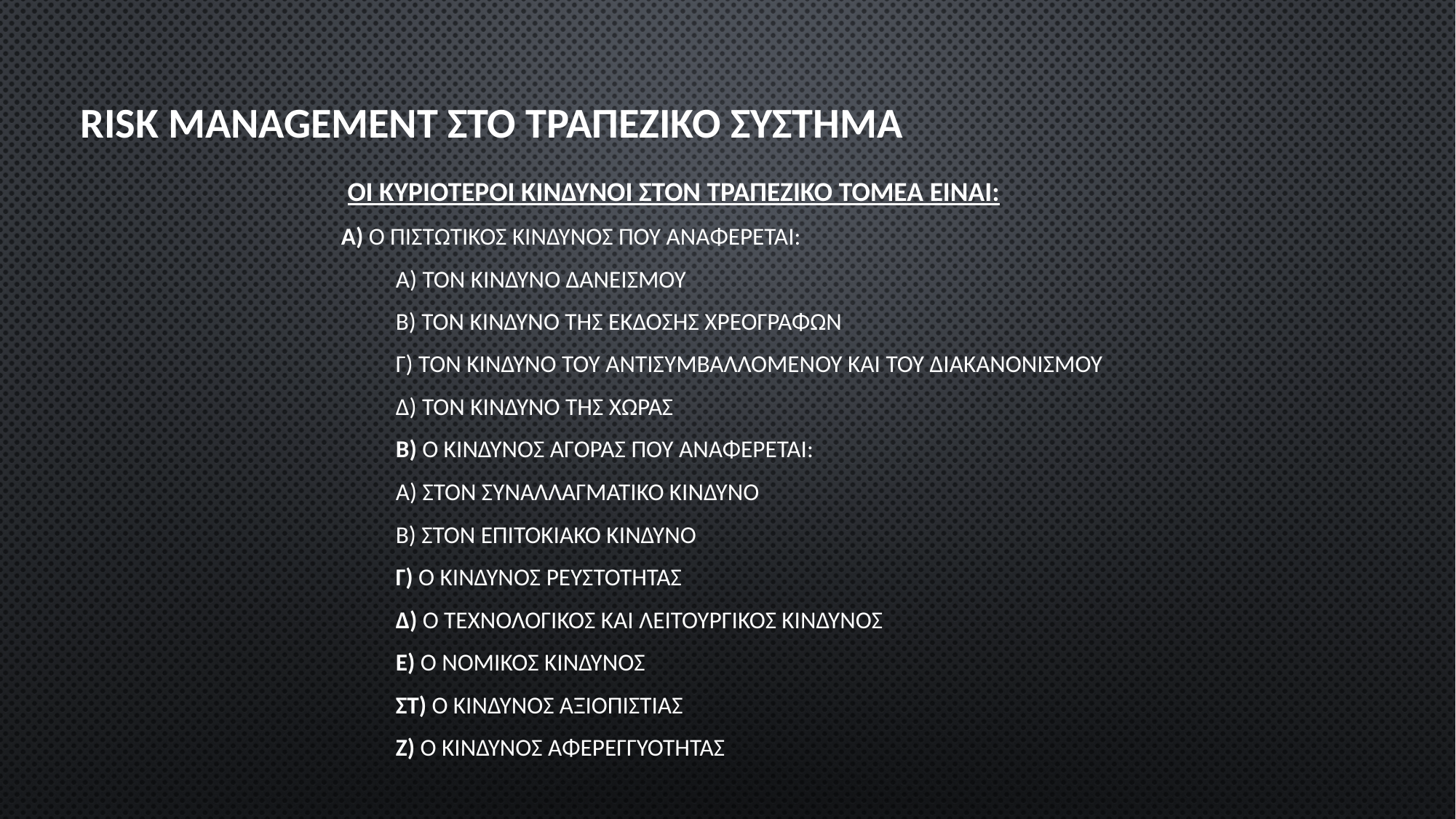

# RISK MANAGEMENT ΣΤΟ ΤΡΑΠΕΖΙΚΟ ΣΥΣΤΗΜΑ
 ΟΙ ΚΥΡΙΟΤΕΡΟΙ ΚΙΝΔΥΝΟΙ ΣΤΟΝ ΤΡΑΠΕΖΙΚΟ ΤΟΜΕΑ ΕΙΝΑΙ:
Α) Ο ΠΙΣΤΩΤΙΚΟΣ ΚΙΝΔΥΝΟΣ ΠΟΥ ΑΝΑΦΕΡΕΤΑΙ:
Α) ΤΟΝ ΚΙΝΔΥΝΟ ΔΑΝΕΙΣΜΟΥ
Β) ΤΟΝ ΚΙΝΔΥΝΟ ΤΗΣ ΕΚΔΟΣΗΣ ΧΡΕΟΓΡΑΦΩΝ
Γ) ΤΟΝ ΚΙΝΔΥΝΟ ΤΟΥ ΑΝΤΙΣΥΜΒΑΛΛΟΜΕΝΟΥ ΚΑΙ ΤΟΥ ΔΙΑΚΑΝΟΝΙΣΜΟΥ
Δ) ΤΟΝ ΚΙΝΔΥΝΟ ΤΗΣ ΧΩΡΑΣ
Β) Ο ΚΙΝΔΥΝΟΣ ΑΓΟΡΑΣ ΠΟΥ ΑΝΑΦΕΡΕΤΑΙ:
Α) ΣΤΟΝ ΣΥΝΑΛΛΑΓΜΑΤΙΚΟ ΚΙΝΔΥΝΟ
Β) ΣΤΟΝ ΕΠΙΤΟΚΙΑΚΟ ΚΙΝΔΥΝΟ
Γ) Ο ΚΙΝΔΥΝΟΣ ΡΕΥΣΤΟΤΗΤΑΣ
Δ) Ο ΤΕΧΝΟΛΟΓΙΚΟΣ ΚΑΙ ΛΕΙΤΟΥΡΓΙΚΟΣ ΚΙΝΔΥΝΟΣ
Ε) Ο ΝΟΜΙΚΟΣ ΚΙΝΔΥΝΟΣ
ΣΤ) Ο ΚΙΝΔΥΝΟΣ ΑΞΙΟΠΙΣΤΙΑΣ
Ζ) Ο ΚΙΝΔΥΝΟΣ ΑΦΕΡΕΓΓΥΟΤΗΤΑΣ